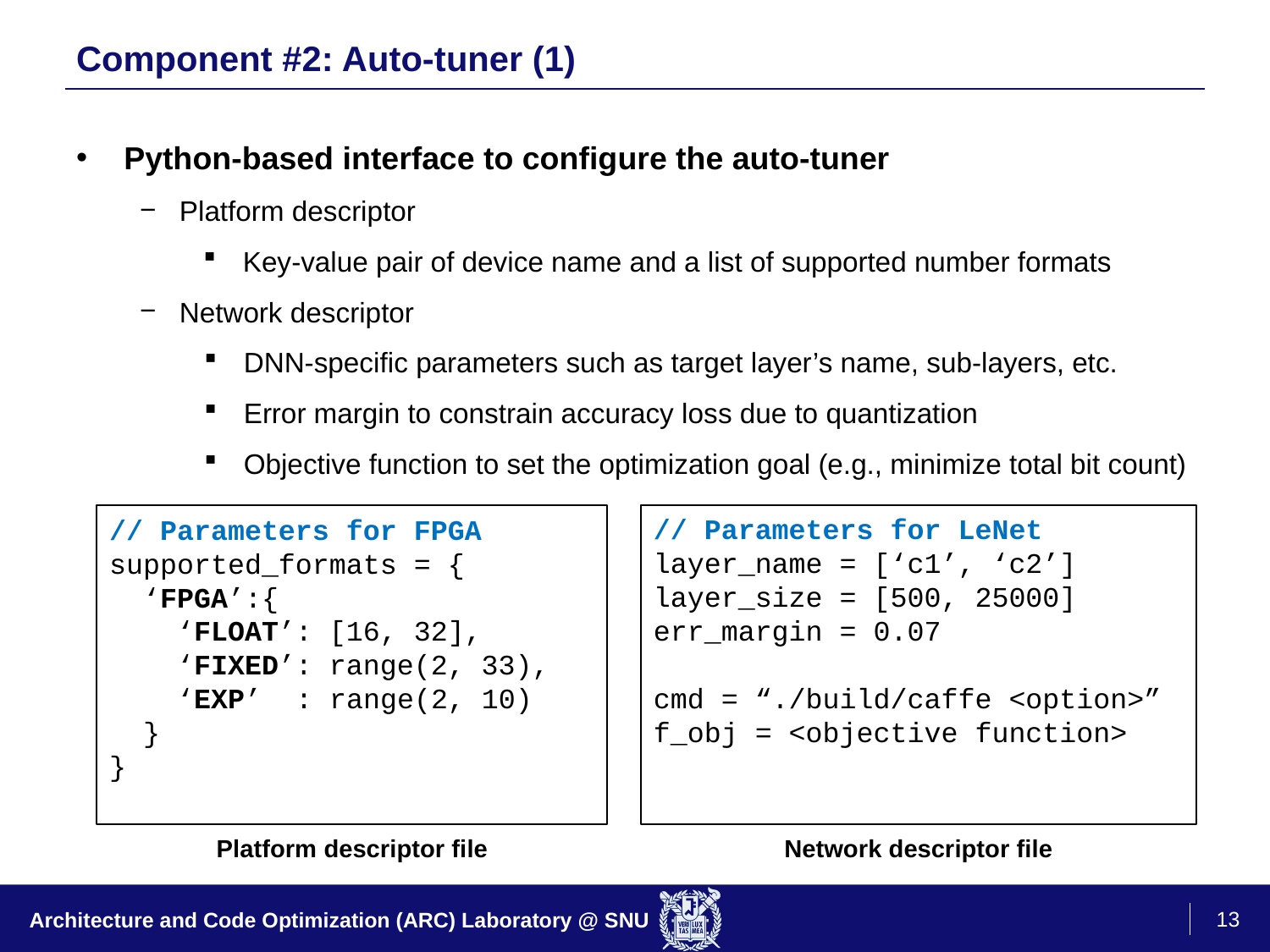

# Component #2: Auto-tuner (1)
Python-based interface to configure the auto-tuner
Platform descriptor
Key-value pair of device name and a list of supported number formats
Network descriptor
DNN-specific parameters such as target layer’s name, sub-layers, etc.
Error margin to constrain accuracy loss due to quantization
Objective function to set the optimization goal (e.g., minimize total bit count)
// Parameters for LeNet
layer_name = [‘c1’, ‘c2’]
layer_size = [500, 25000]
err_margin = 0.07

cmd = “./build/caffe <option>”
f_obj = <objective function>

// Parameters for FPGA
supported_formats = {
  ‘FPGA’:{
    ‘FLOAT’: [16, 32],
    ‘FIXED’: range(2, 33),
    ‘EXP’  : range(2, 10)
  }
}
Platform descriptor file
Network descriptor file
13